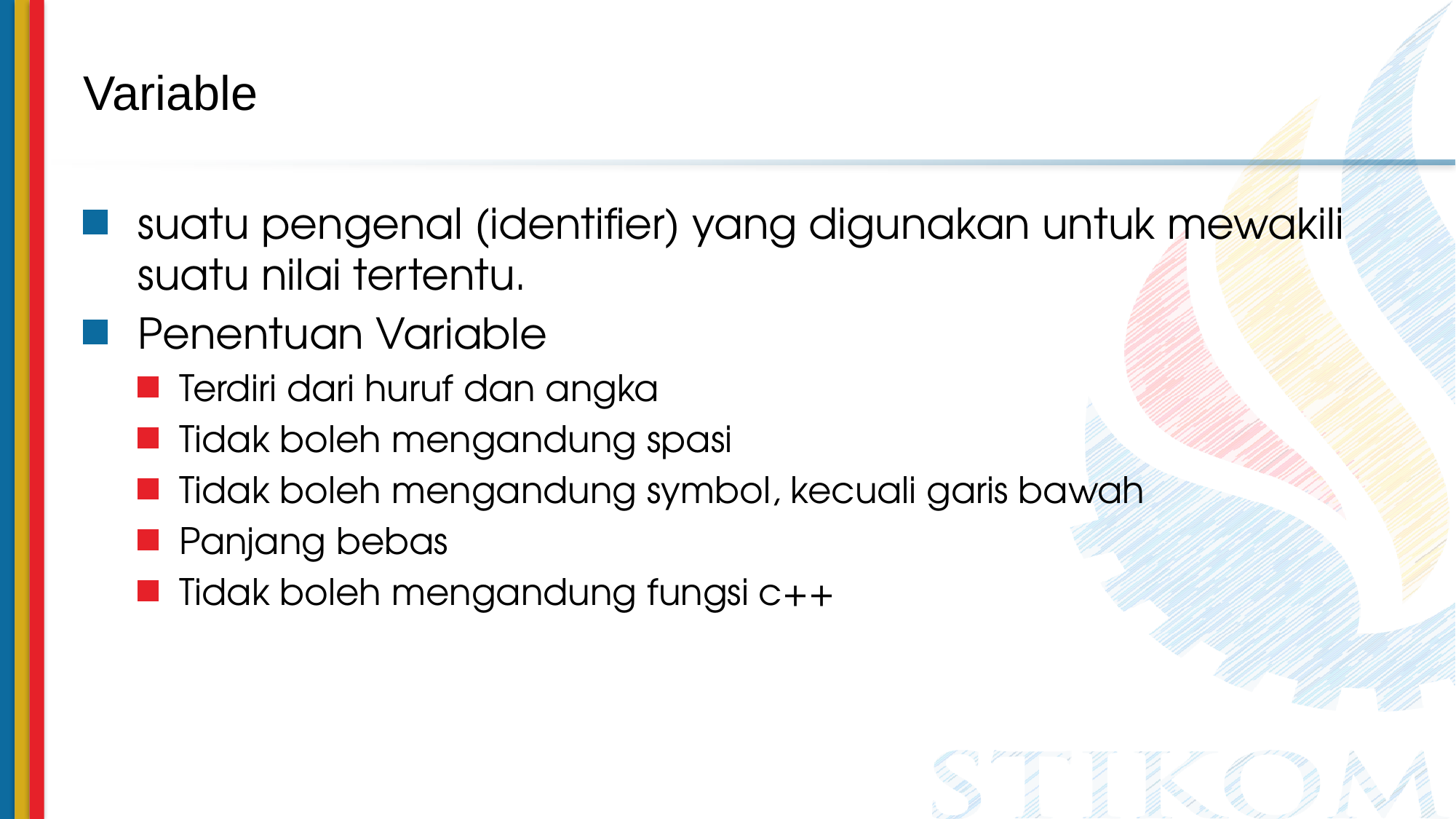

# Variable
suatu pengenal (identifier) yang digunakan untuk mewakili suatu nilai tertentu.
Penentuan Variable
Terdiri dari huruf dan angka
Tidak boleh mengandung spasi
Tidak boleh mengandung symbol, kecuali garis bawah
Panjang bebas
Tidak boleh mengandung fungsi c++